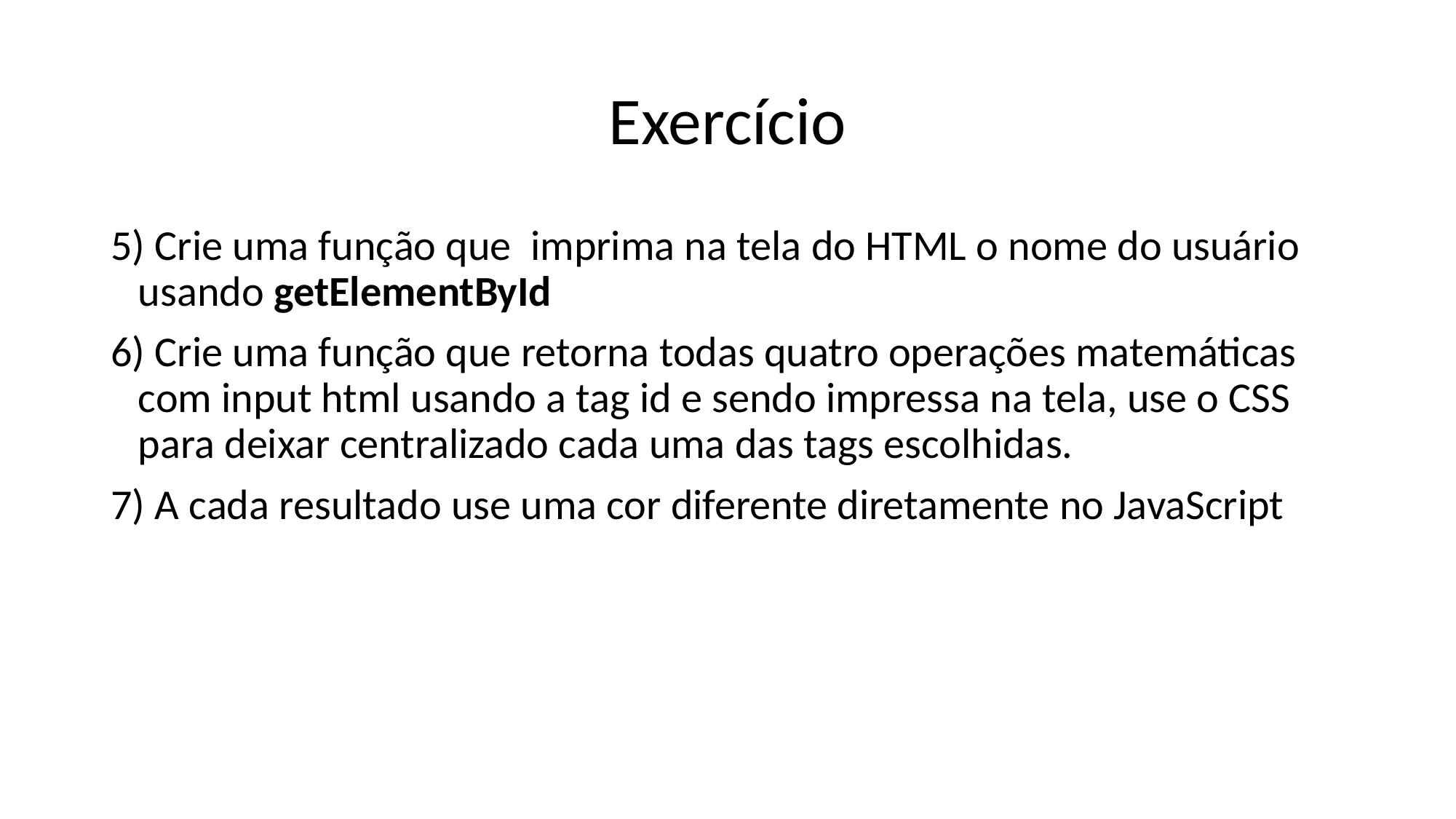

# Exercício
5) Crie uma função que  imprima na tela do HTML o nome do usuário usando getElementById
6) Crie uma função que retorna todas quatro operações matemáticas com input html usando a tag id e sendo impressa na tela, use o CSS para deixar centralizado cada uma das tags escolhidas.
7) A cada resultado use uma cor diferente diretamente no JavaScript